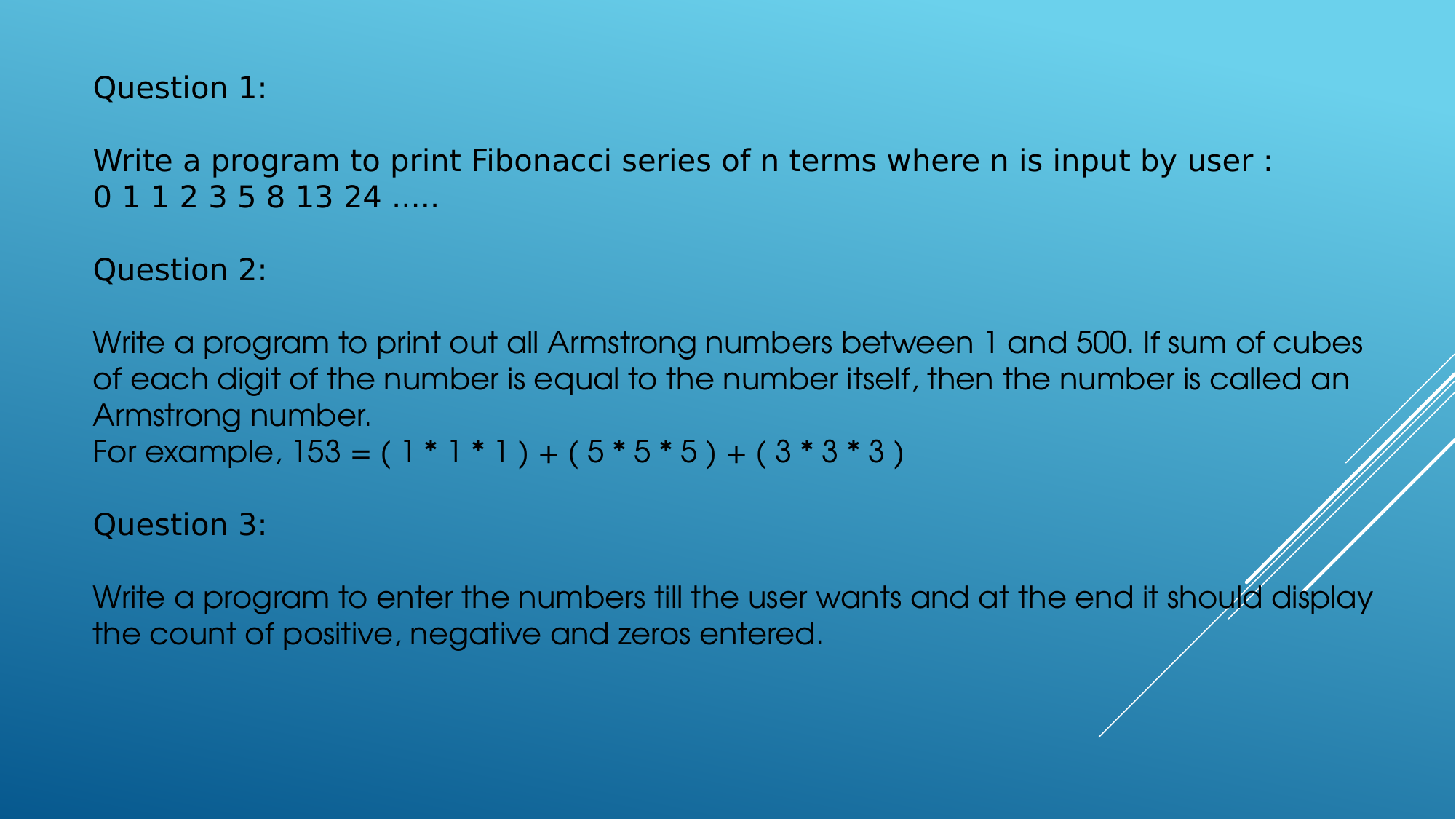

Question 1:

Write a program to print Fibonacci series of n terms where n is input by user :
0 1 1 2 3 5 8 13 24 .....

Question 2:

Write a program to print out all Armstrong numbers between 1 and 500. If sum of cubes of each digit of the number is equal to the number itself, then the number is called an Armstrong number.
For example, 153 = ( 1 * 1 * 1 ) + ( 5 * 5 * 5 ) + ( 3 * 3 * 3 )

Question 3:

Write a program to enter the numbers till the user wants and at the end it should display the count of positive, negative and zeros entered.